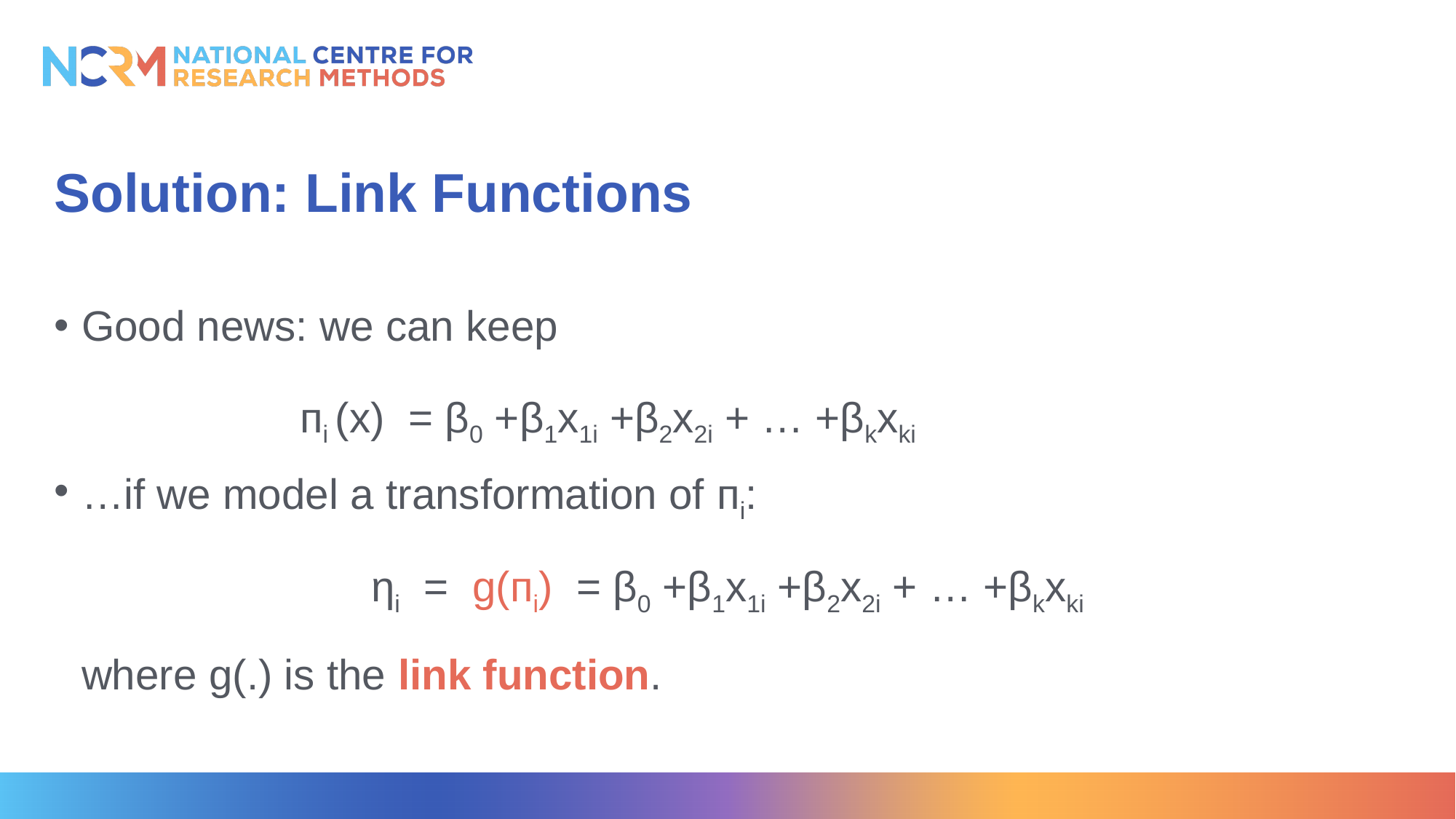

# Solution: Link Functions
Good news: we can keep
 			пi (x)  = β0 +β1x1i +β2x2i + … +βkxki
…if we model a transformation of пi:
ηi  =  g(пi)  = β0 +β1x1i +β2x2i + … +βkxki
	where g(.) is the link function.